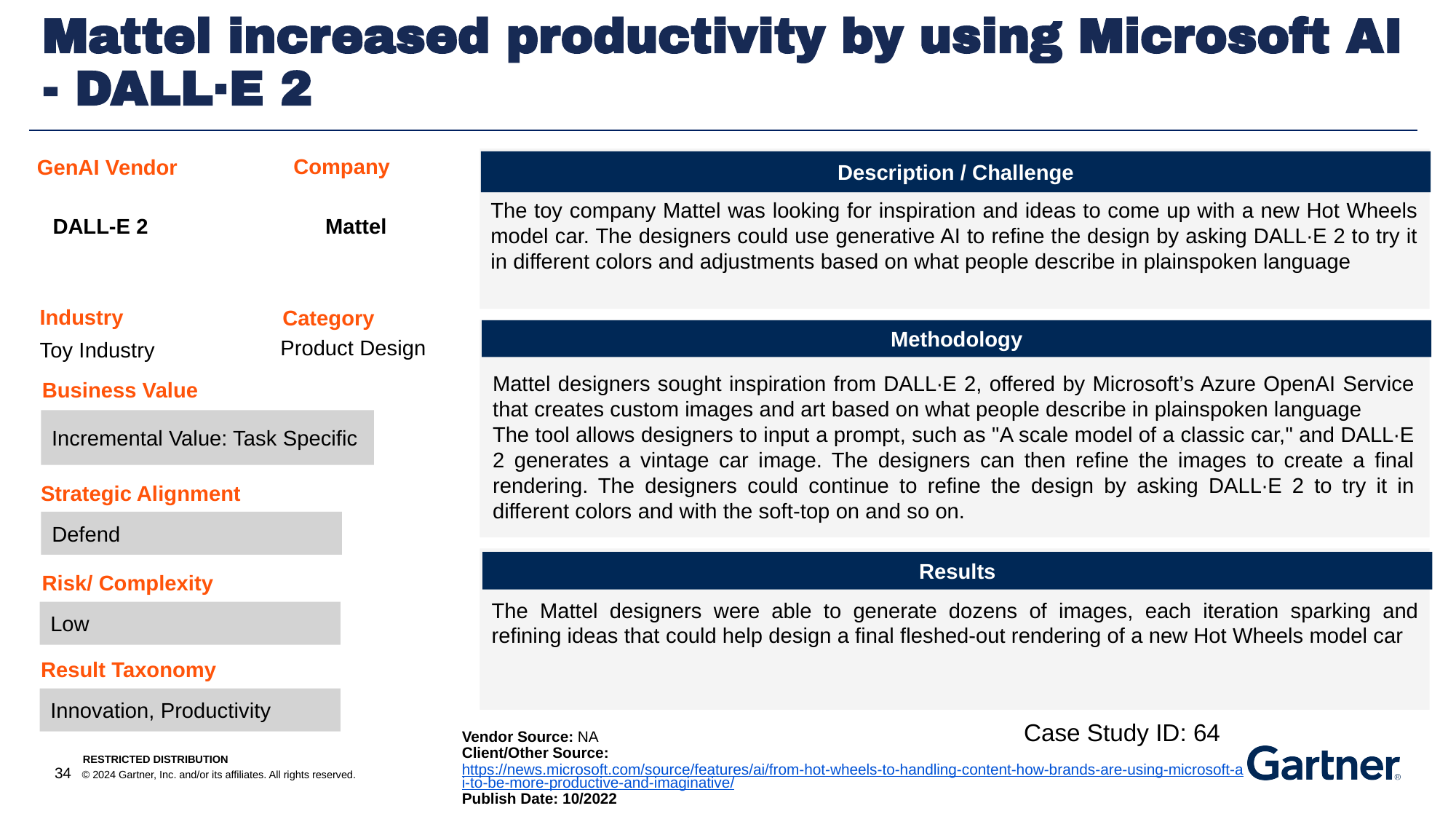

Mattel increased productivity by using Microsoft AI - DALL∙E 2
Company
GenAI Vendor

Description / Challenge
The toy company Mattel was looking for inspiration and ideas to come up with a new Hot Wheels model car. The designers could use generative AI to refine the design by asking DALL∙E 2 to try it in different colors and adjustments based on what people describe in plainspoken language
Mattel
DALL-E 2
Industry
Category

Methodology
Product Design
Toy Industry
Mattel designers sought inspiration from DALL∙E 2, offered by Microsoft’s Azure OpenAI Service that creates custom images and art based on what people describe in plainspoken language
The tool allows designers to input a prompt, such as "A scale model of a classic car," and DALL∙E 2 generates a vintage car image. The designers can then refine the images to create a final rendering. The designers could continue to refine the design by asking DALL∙E 2 to try it in different colors and with the soft-top on and so on.
Business Value
Incremental Value: Task Specific
Strategic Alignment
Defend

Results
Risk/ Complexity
The Mattel designers were able to generate dozens of images, each iteration sparking and refining ideas that could help design a final fleshed-out rendering of a new Hot Wheels model car
Low
Result Taxonomy
Innovation, Productivity
Case Study ID: 64
Vendor Source: NA
Client/Other Source: https://news.microsoft.com/source/features/ai/from-hot-wheels-to-handling-content-how-brands-are-using-microsoft-ai-to-be-more-productive-and-imaginative/
Publish Date: 10/2022